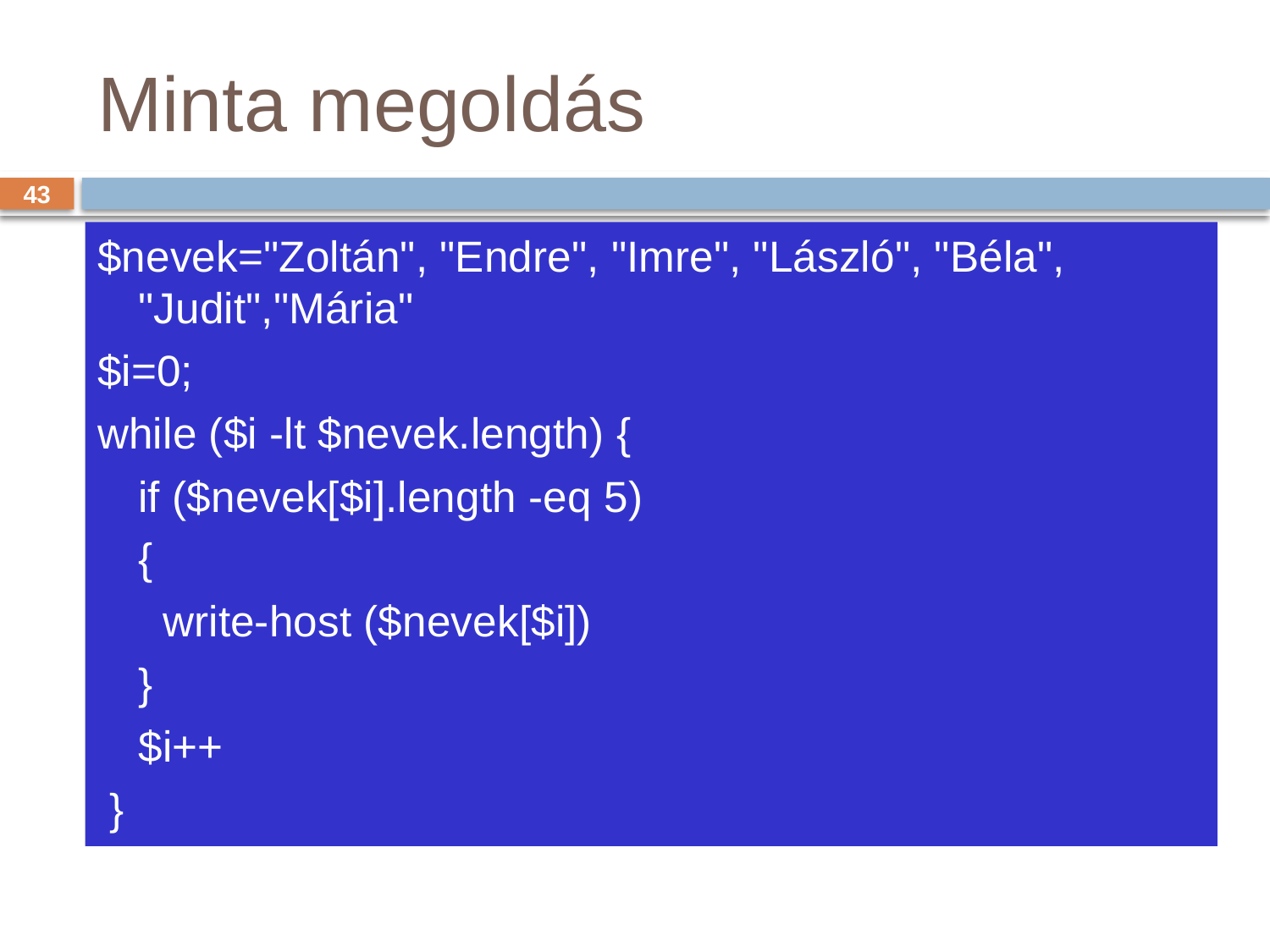

# Minta megoldás
43
$nevek="Zoltán", "Endre", "Imre", "László", "Béla", "Judit","Mária"
$i=0;
while ($i -lt $nevek.length) {
 	if ($nevek[$i].length -eq 5)
 	{
	  write-host ($nevek[$i])
 	}
 	$i++
 }